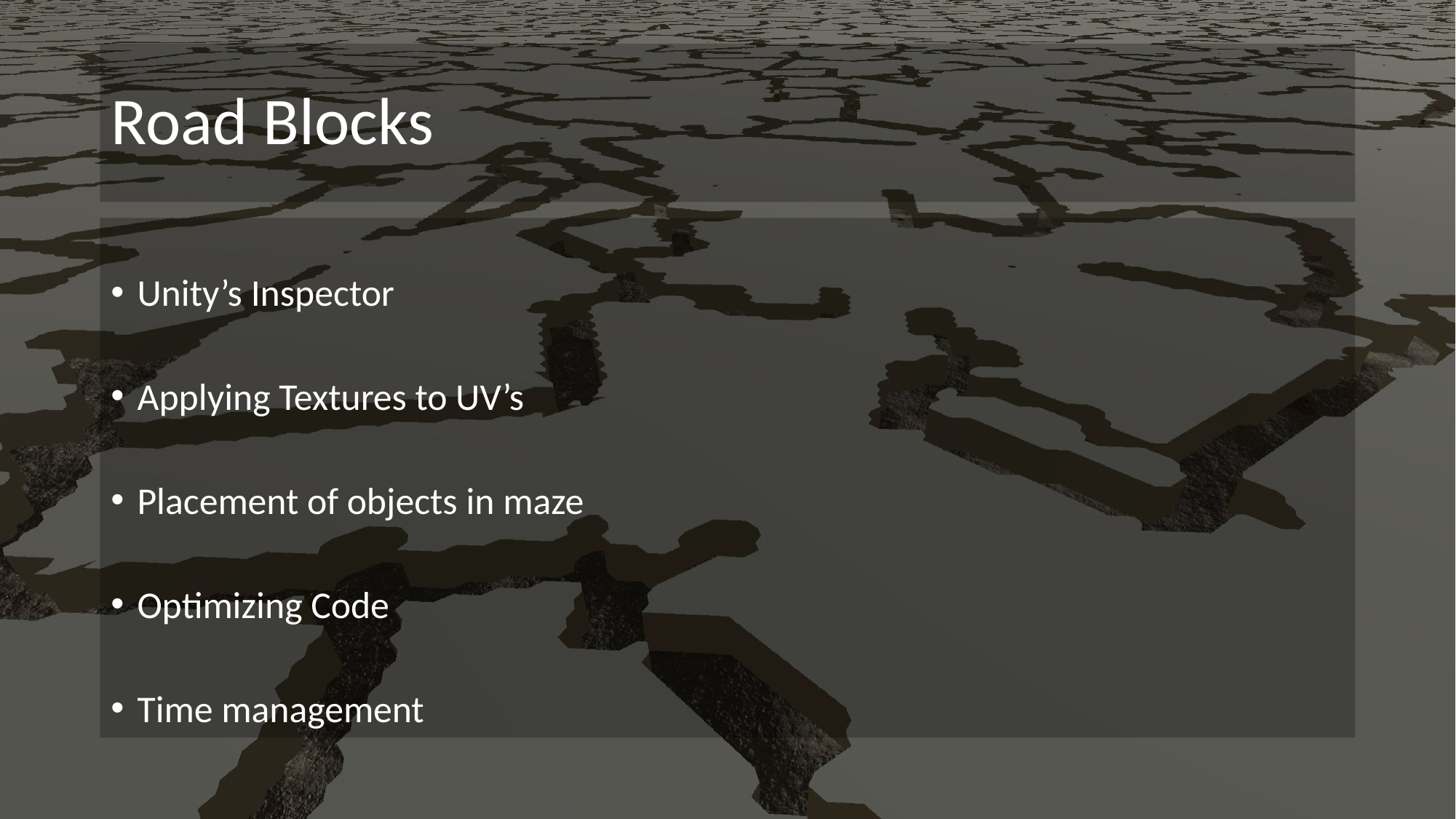

# Road Blocks
Unity’s Inspector
Applying Textures to UV’s
Placement of objects in maze
Optimizing Code
Time management